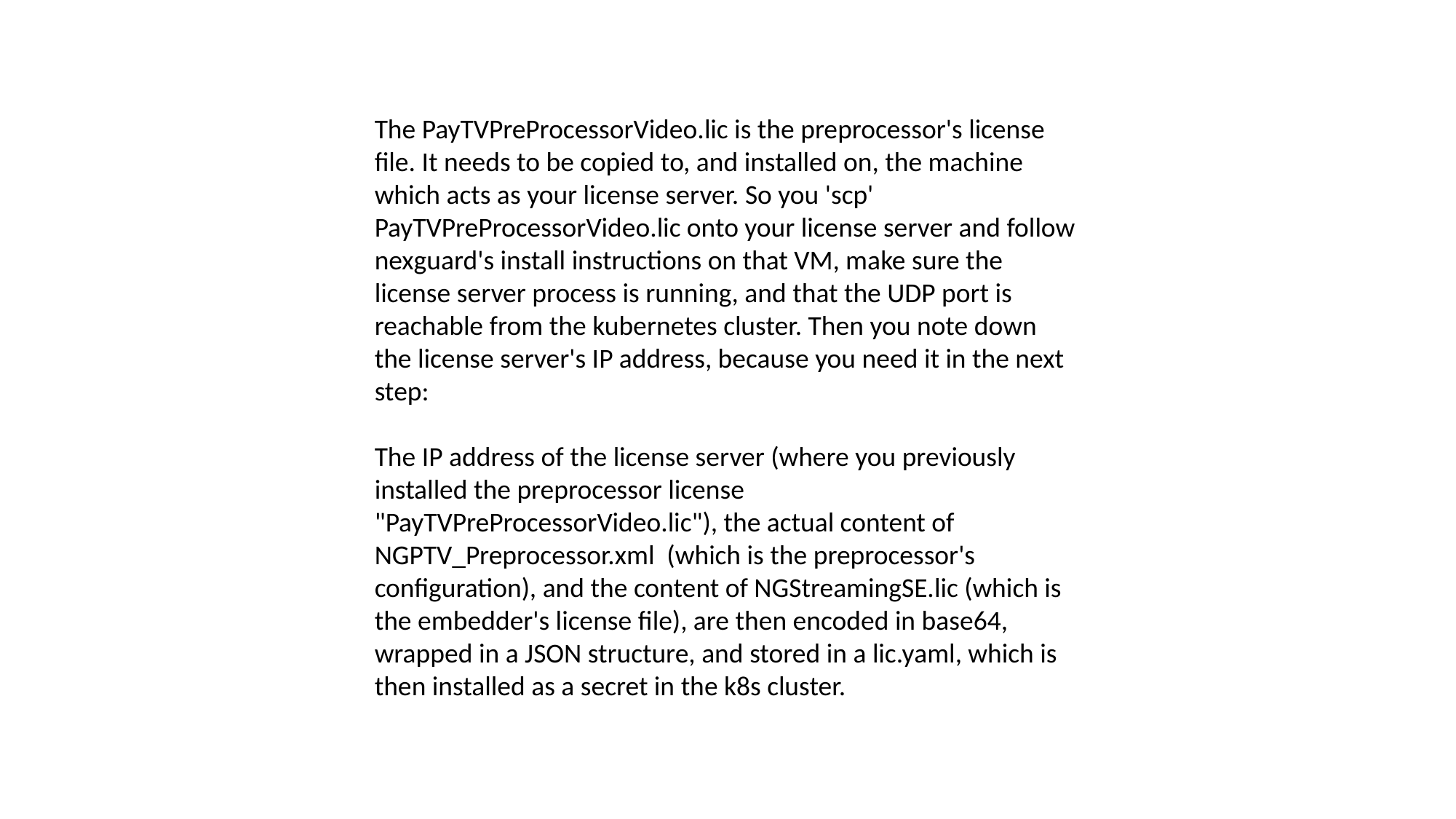

The PayTVPreProcessorVideo.lic is the preprocessor's license file. It needs to be copied to, and installed on, the machine which acts as your license server. So you 'scp' PayTVPreProcessorVideo.lic onto your license server and follow nexguard's install instructions on that VM, make sure the license server process is running, and that the UDP port is reachable from the kubernetes cluster. Then you note down the license server's IP address, because you need it in the next step:

The IP address of the license server (where you previously installed the preprocessor license "PayTVPreProcessorVideo.lic"), the actual content of NGPTV_Preprocessor.xml  (which is the preprocessor's configuration), and the content of NGStreamingSE.lic (which is the embedder's license file), are then encoded in base64, wrapped in a JSON structure, and stored in a lic.yaml, which is then installed as a secret in the k8s cluster.